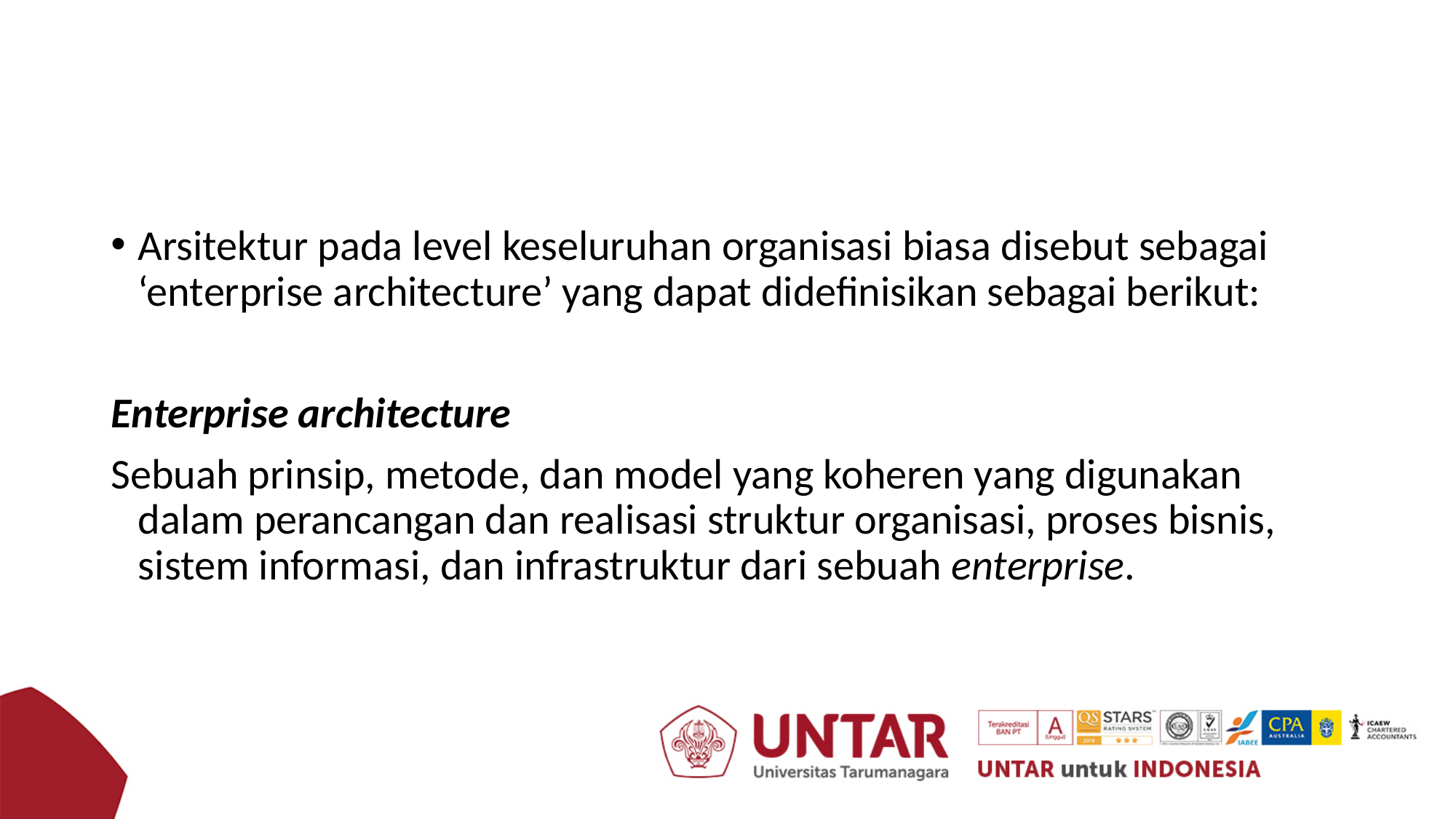

#
Arsitektur pada level keseluruhan organisasi biasa disebut sebagai ‘enterprise architecture’ yang dapat didefinisikan sebagai berikut:

Enterprise architecture
Sebuah prinsip, metode, dan model yang koheren yang digunakan dalam perancangan dan realisasi struktur organisasi, proses bisnis, sistem informasi, dan infrastruktur dari sebuah enterprise.